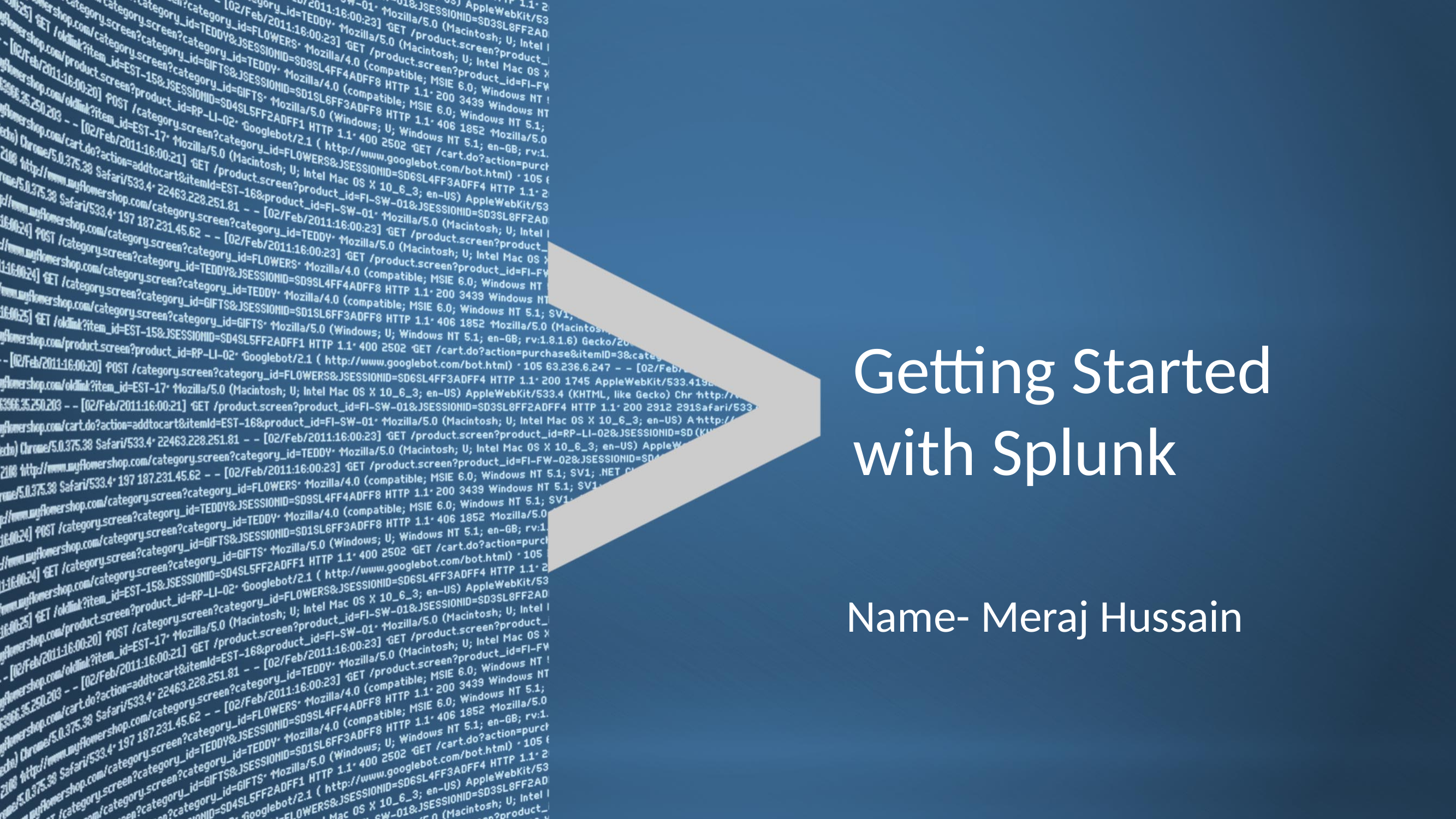

# Getting Started with Splunk
Name- Meraj Hussain